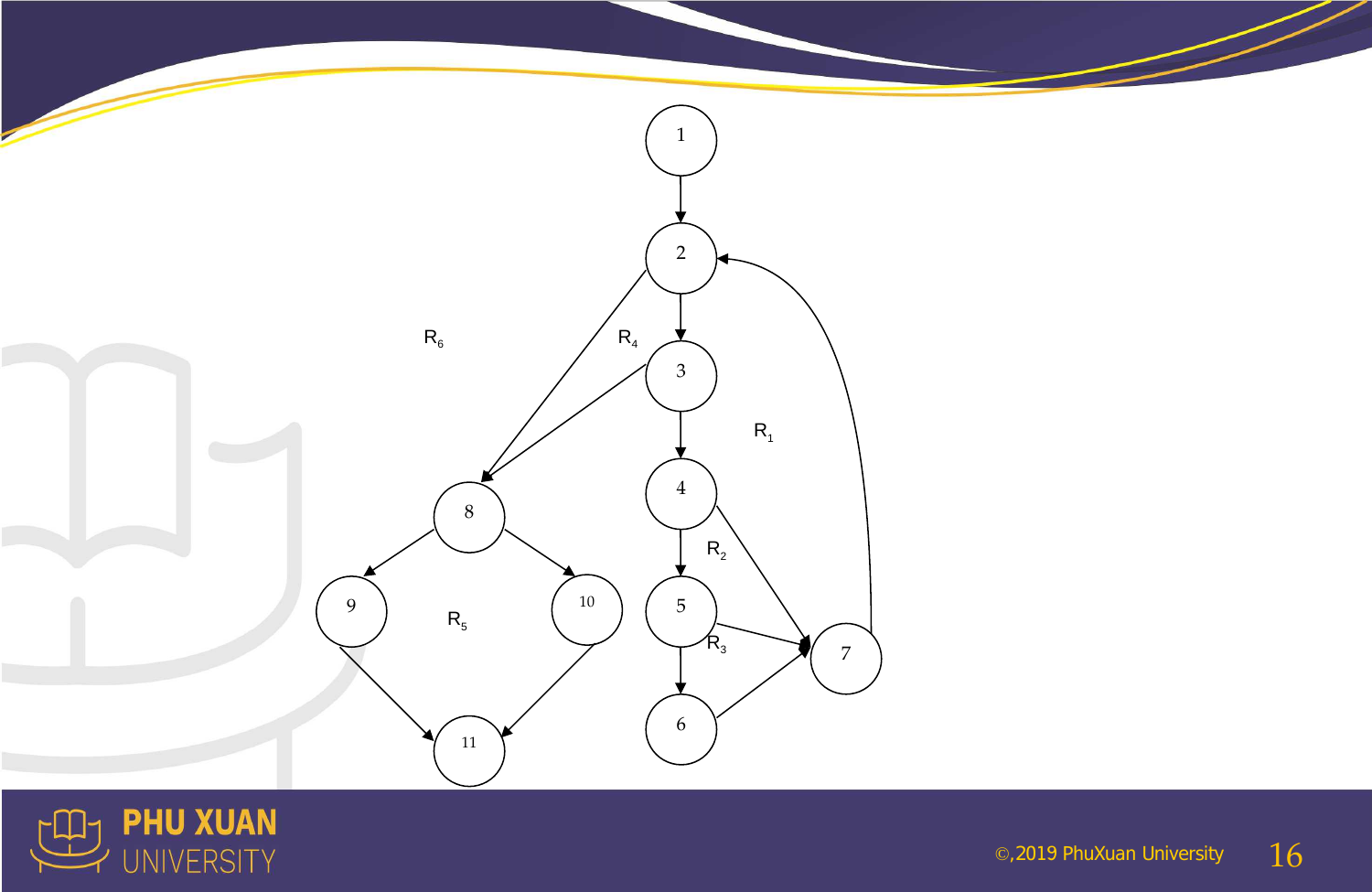

#

1

2

R6
R4
3

R1
4
8

R2
10
9
5
R5
R3

7

6
11

16